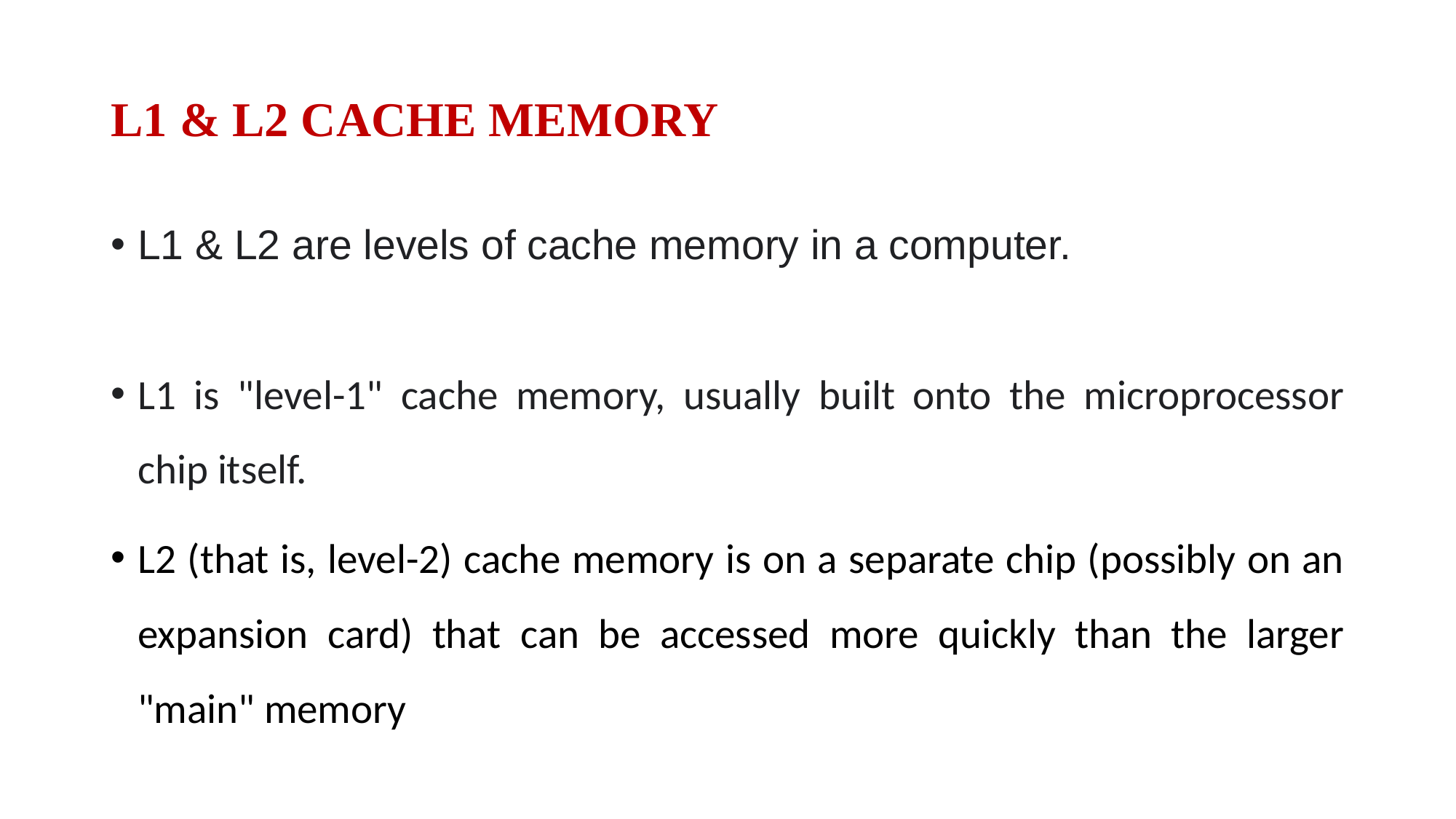

# L1 & L2 CACHE MEMORY
L1 & L2 are levels of cache memory in a computer.

L1 is "level-1" cache memory, usually built onto the microprocessor chip itself.
L2 (that is, level-2) cache memory is on a separate chip (possibly on an expansion card) that can be accessed more quickly than the larger "main" memory